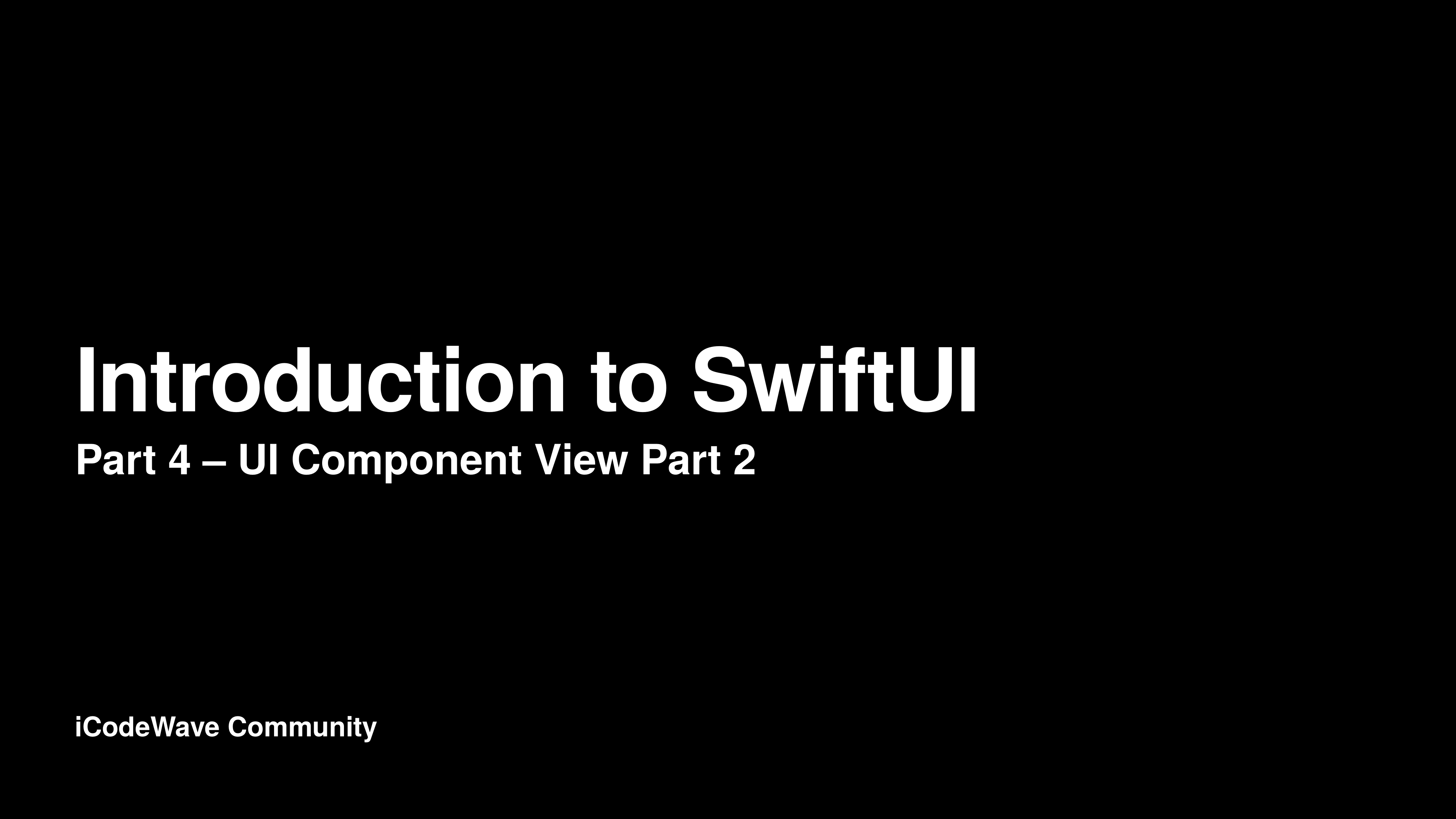

# Introduction to SwiftUI
Part 4 – UI Component View Part 2
iCodeWave Community